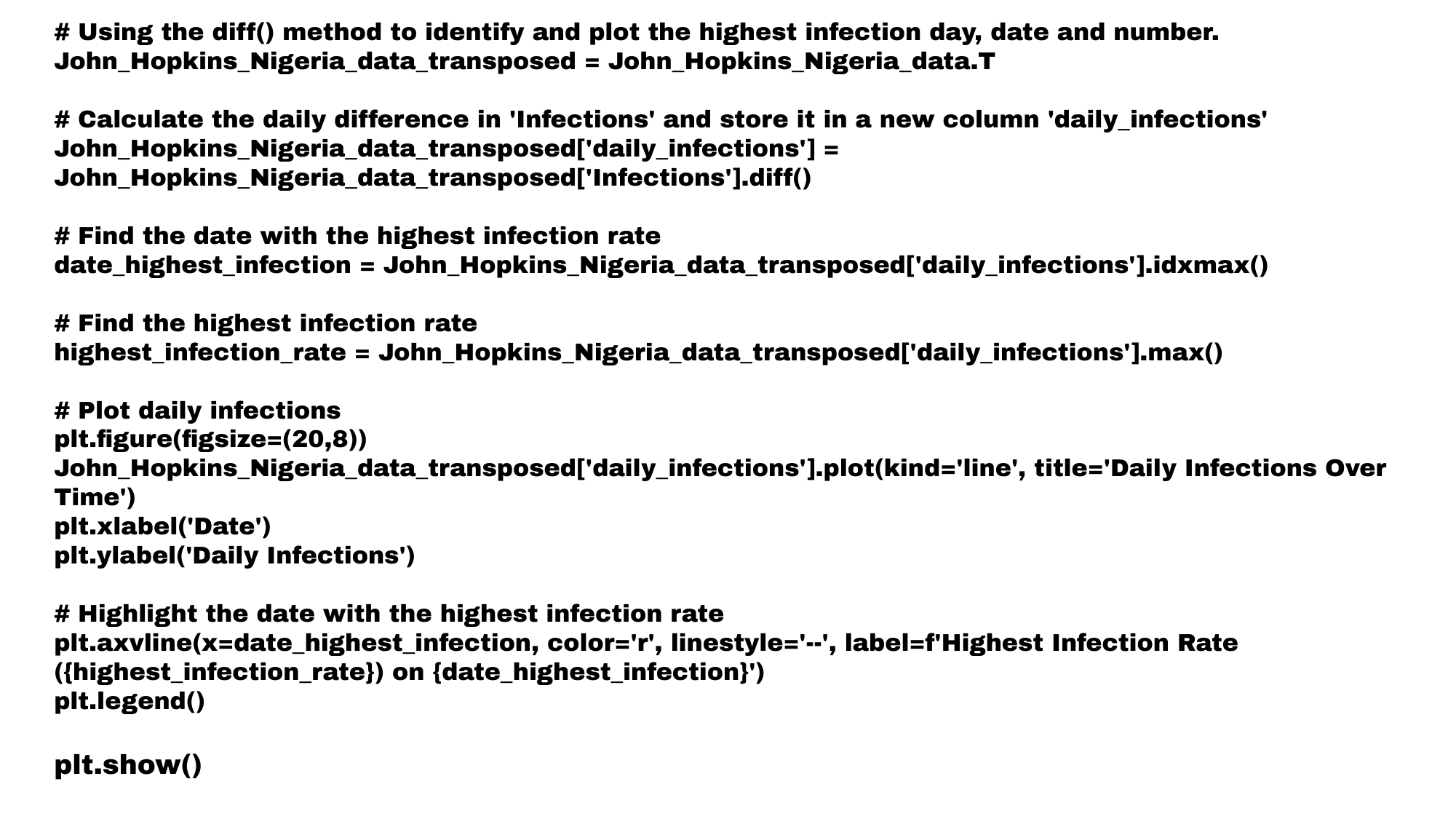

# Using the diff() method to identify and plot the highest infection day, date and number. John_Hopkins_Nigeria_data_transposed = John_Hopkins_Nigeria_data.T

# Calculate the daily difference in 'Infections' and store it in a new column 'daily_infections'
John_Hopkins_Nigeria_data_transposed['daily_infections'] = John_Hopkins_Nigeria_data_transposed['Infections'].diff()

# Find the date with the highest infection rate
date_highest_infection = John_Hopkins_Nigeria_data_transposed['daily_infections'].idxmax()

# Find the highest infection rate
highest_infection_rate = John_Hopkins_Nigeria_data_transposed['daily_infections'].max()

# Plot daily infections
plt.figure(figsize=(20,8))
John_Hopkins_Nigeria_data_transposed['daily_infections'].plot(kind='line', title='Daily Infections Over Time')
plt.xlabel('Date')
plt.ylabel('Daily Infections')

# Highlight the date with the highest infection rate
plt.axvline(x=date_highest_infection, color='r', linestyle='--', label=f'Highest Infection Rate ({highest_infection_rate}) on {date_highest_infection}')
plt.legend()

plt.show()